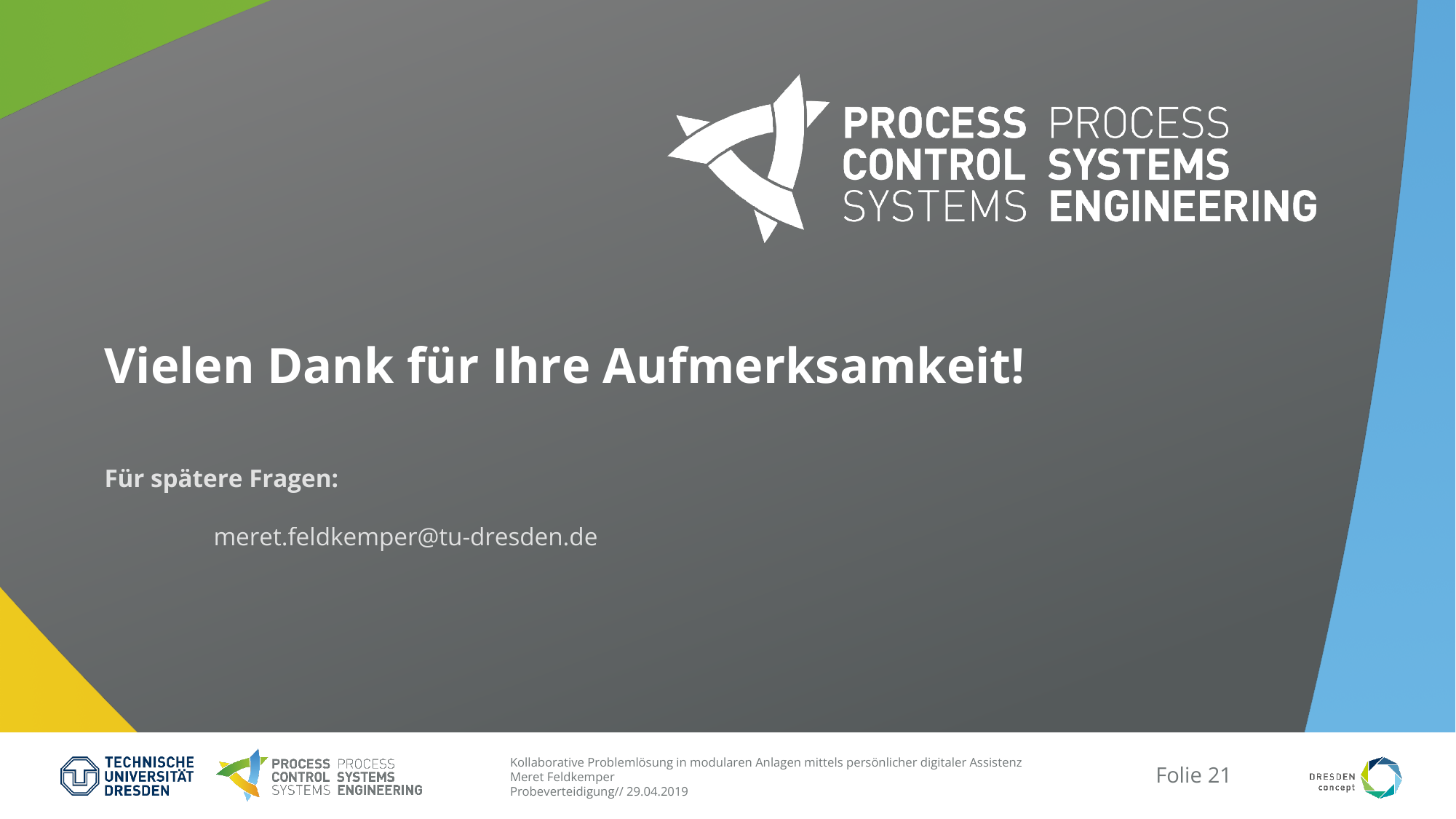

# Vielen Dank für Ihre Aufmerksamkeit!
Für spätere Fragen:
	meret.feldkemper@tu-dresden.de